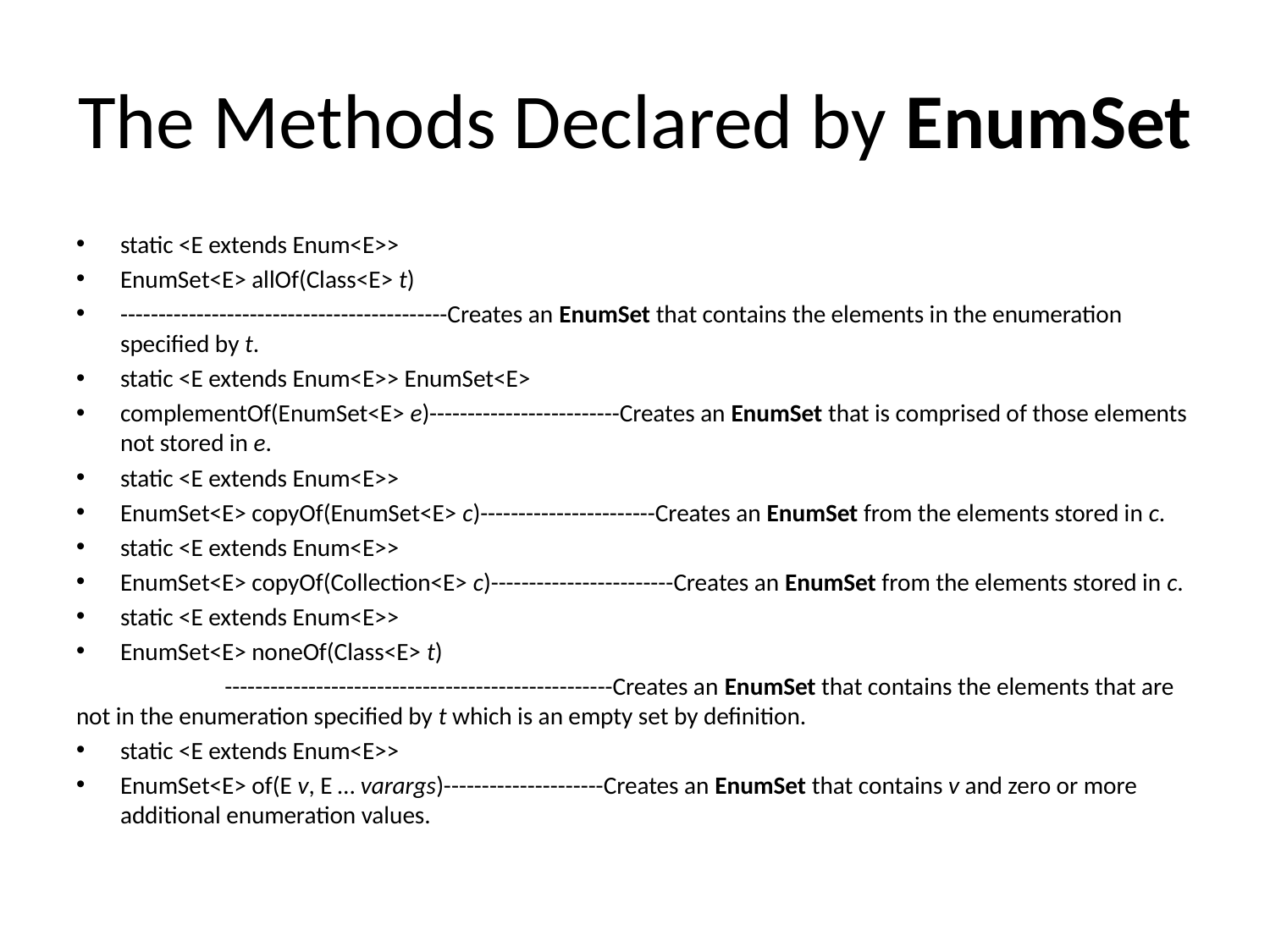

# The Methods Declared by EnumSet
static <E extends Enum<E>>
EnumSet<E> allOf(Class<E> t)
-------------------------------------------Creates an EnumSet that contains the elements in the enumeration specified by t.
static <E extends Enum<E>> EnumSet<E>
complementOf(EnumSet<E> e)-------------------------Creates an EnumSet that is comprised of those elements not stored in e.
static <E extends Enum<E>>
EnumSet<E> copyOf(EnumSet<E> c)-----------------------Creates an EnumSet from the elements stored in c.
static <E extends Enum<E>>
EnumSet<E> copyOf(Collection<E> c)------------------------Creates an EnumSet from the elements stored in c.
static <E extends Enum<E>>
EnumSet<E> noneOf(Class<E> t)
                           ---------------------------------------------------Creates an EnumSet that contains the elements that are not in the enumeration specified by t which is an empty set by definition.
static <E extends Enum<E>>
EnumSet<E> of(E v, E … varargs)---------------------Creates an EnumSet that contains v and zero or more additional enumeration values.